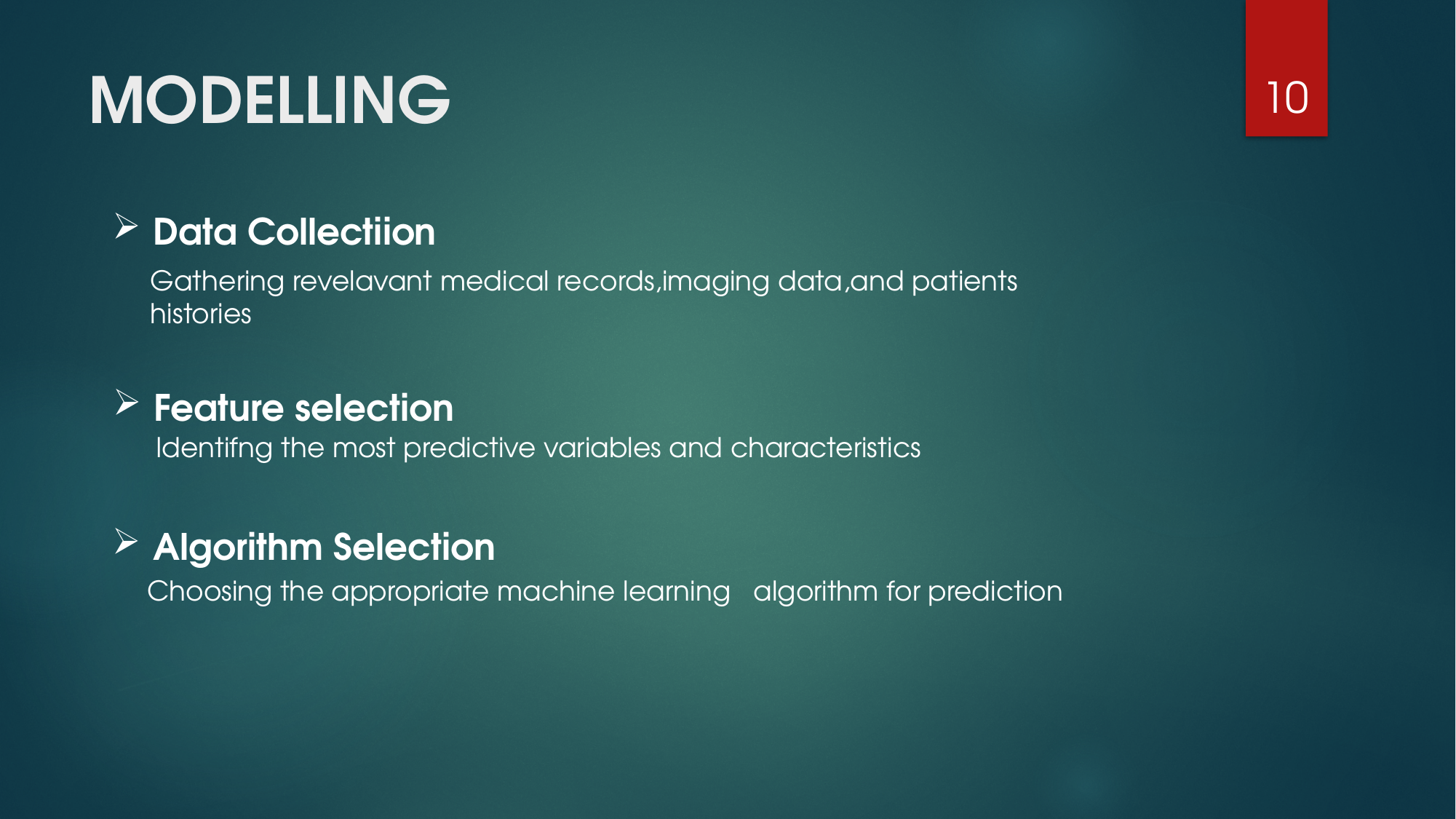

10
# MODELLING
Data Collectiion
Gathering revelavant medical records,imaging data,and patients
histories
Feature selection
Identifng the most predictive variables and characteristics
Algorithm Selection
Choosing the appropriate machine learning   algorithm for prediction